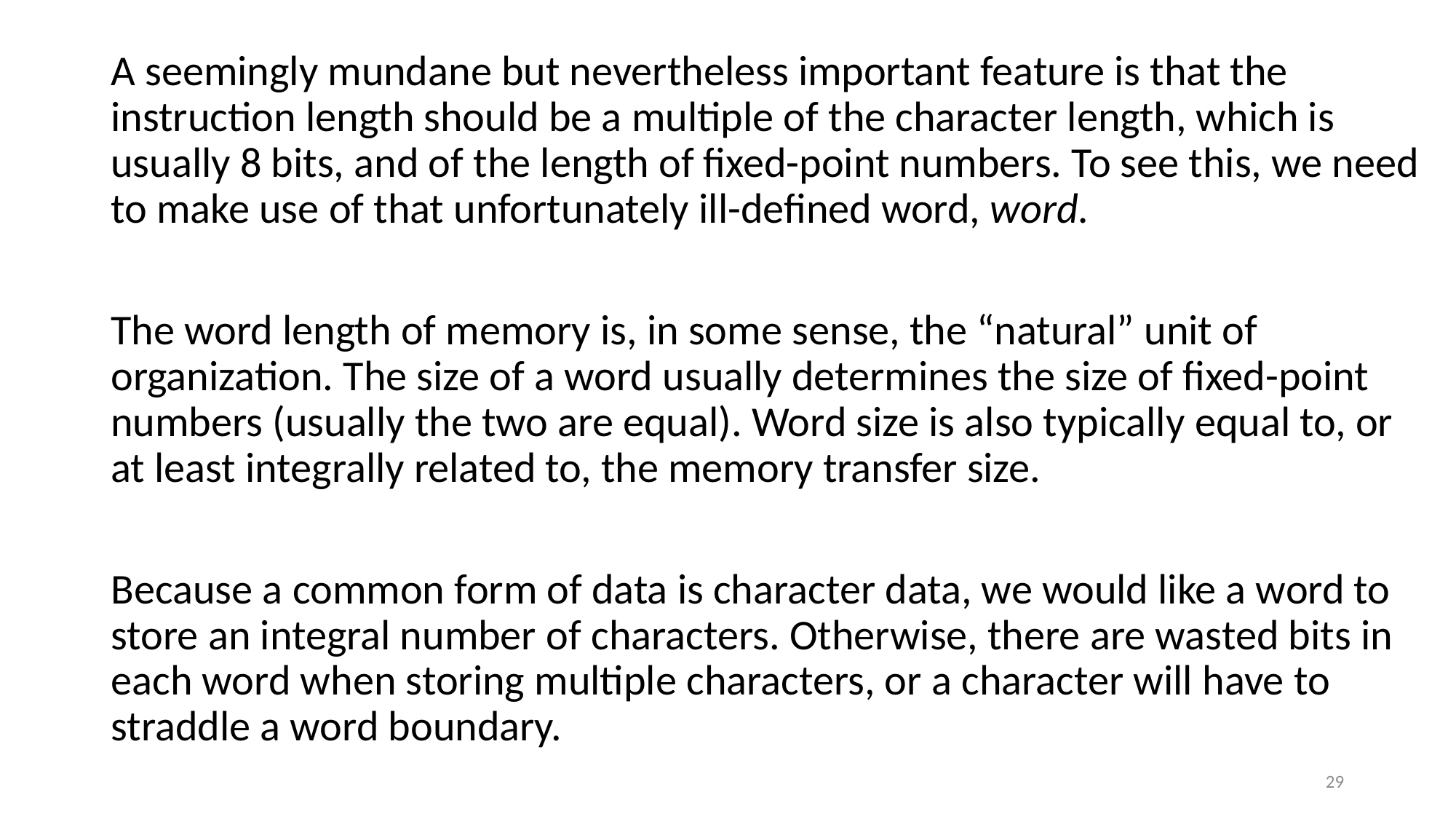

A seemingly mundane but nevertheless important feature is that the instruction length should be a multiple of the character length, which is usually 8 bits, and of the length of fixed-point numbers. To see this, we need to make use of that unfortunately ill-defined word, word.

The word length of memory is, in some sense, the “natural” unit of organization. The size of a word usually determines the size of fixed-point numbers (usually the two are equal). Word size is also typically equal to, or at least integrally related to, the memory transfer size.

Because a common form of data is character data, we would like a word to store an integral number of characters. Otherwise, there are wasted bits in each word when storing multiple characters, or a character will have to straddle a word boundary.
#
29